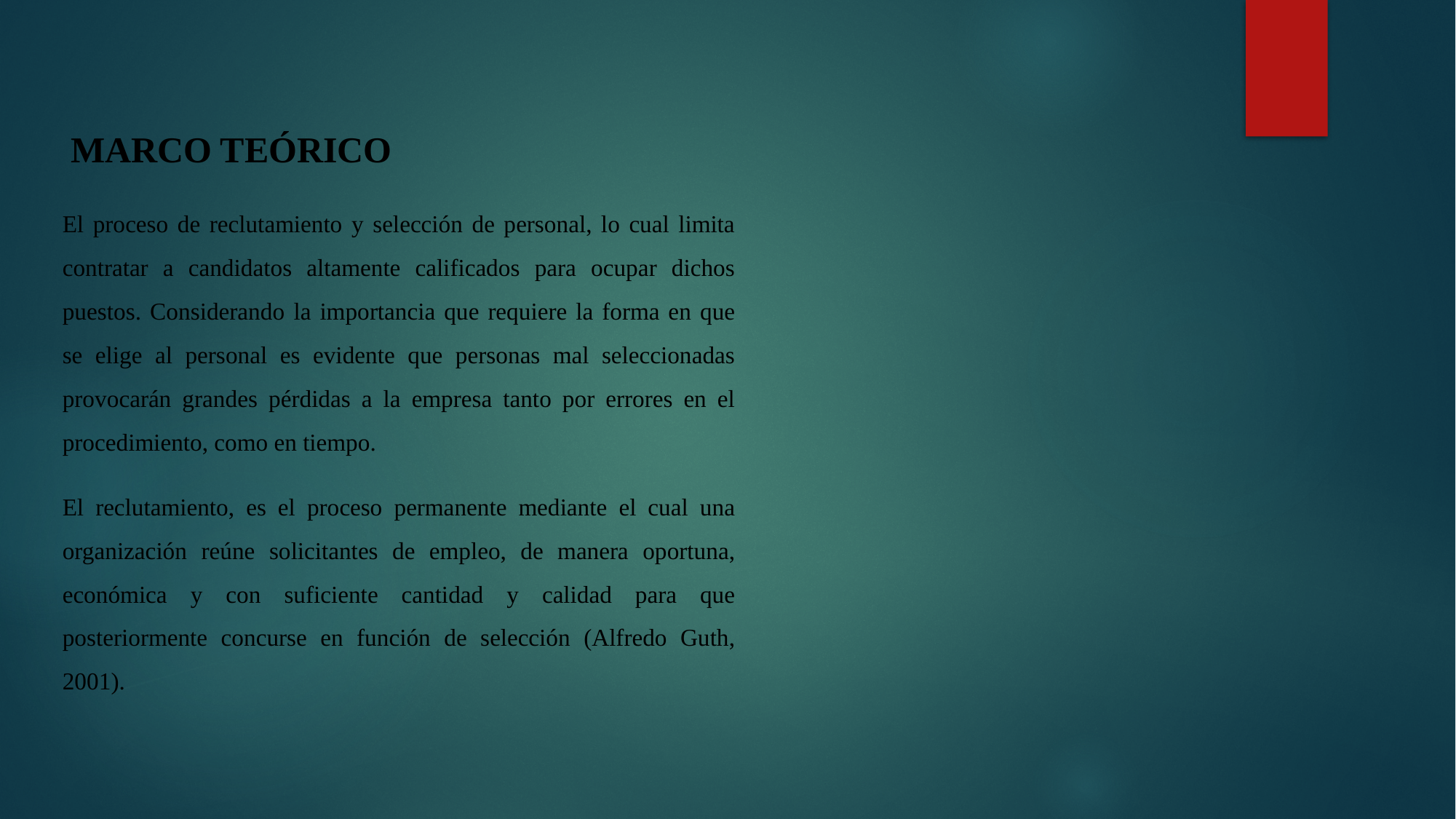

MARCO TEÓRICO
El proceso de reclutamiento y selección de personal, lo cual limita contratar a candidatos altamente calificados para ocupar dichos puestos. Considerando la importancia que requiere la forma en que se elige al personal es evidente que personas mal seleccionadas provocarán grandes pérdidas a la empresa tanto por errores en el procedimiento, como en tiempo.
El reclutamiento, es el proceso permanente mediante el cual una organización reúne solicitantes de empleo, de manera oportuna, económica y con suficiente cantidad y calidad para que posteriormente concurse en función de selección (Alfredo Guth, 2001).